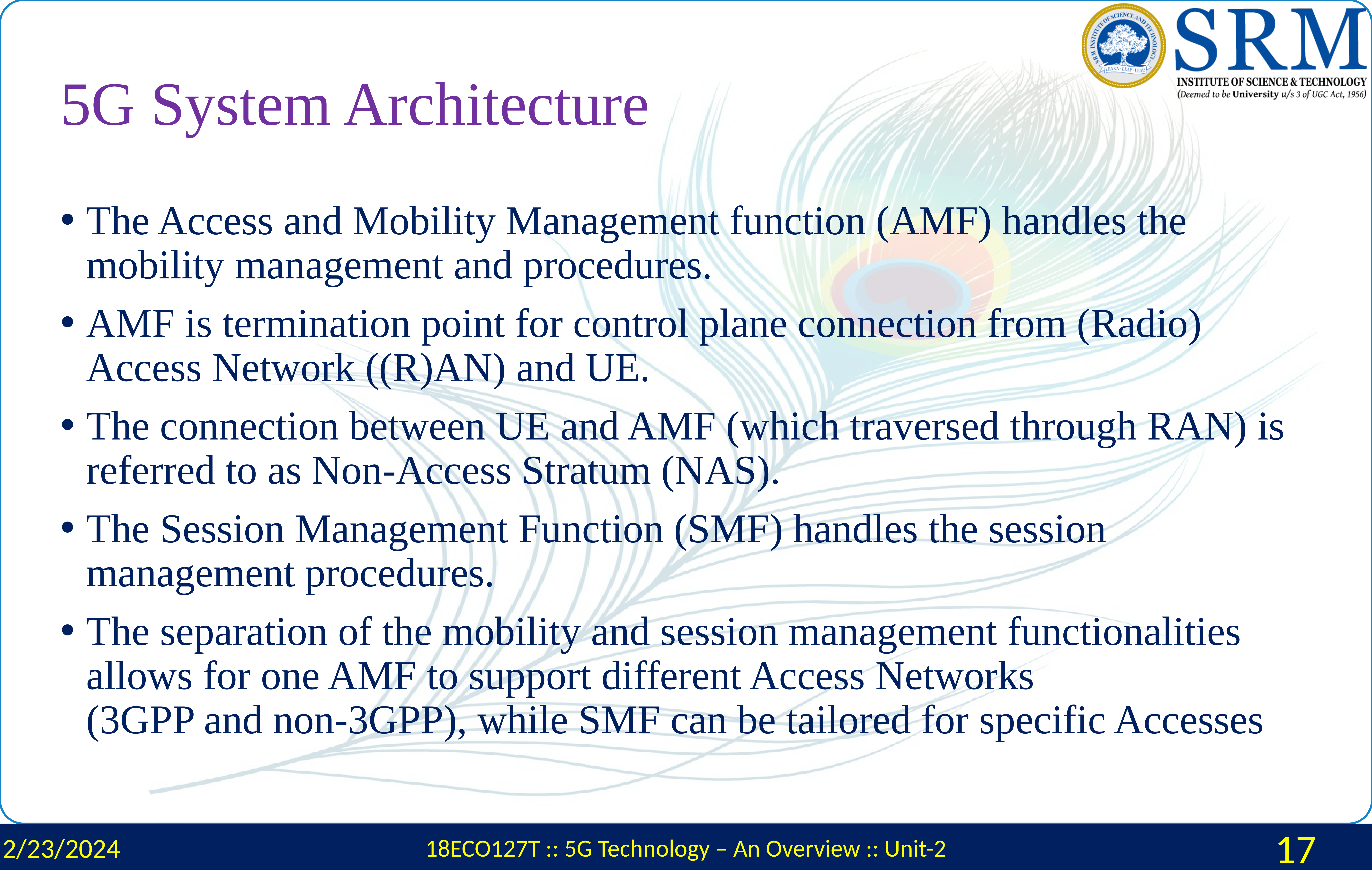

# 5G System Architecture
The Access and Mobility Management function (AMF) handles the mobility management and procedures.
AMF is termination point for control plane connection from (Radio) Access Network ((R)AN) and UE.
The connection between UE and AMF (which traversed through RAN) is referred to as Non-Access Stratum (NAS).
The Session Management Function (SMF) handles the session management procedures.
The separation of the mobility and session management functionalities allows for one AMF to support different Access Networks
(3GPP and non-3GPP), while SMF can be tailored for specific Accesses
2/23/2024
18ECO127T :: 5G Technology – An Overview :: Unit-2
17